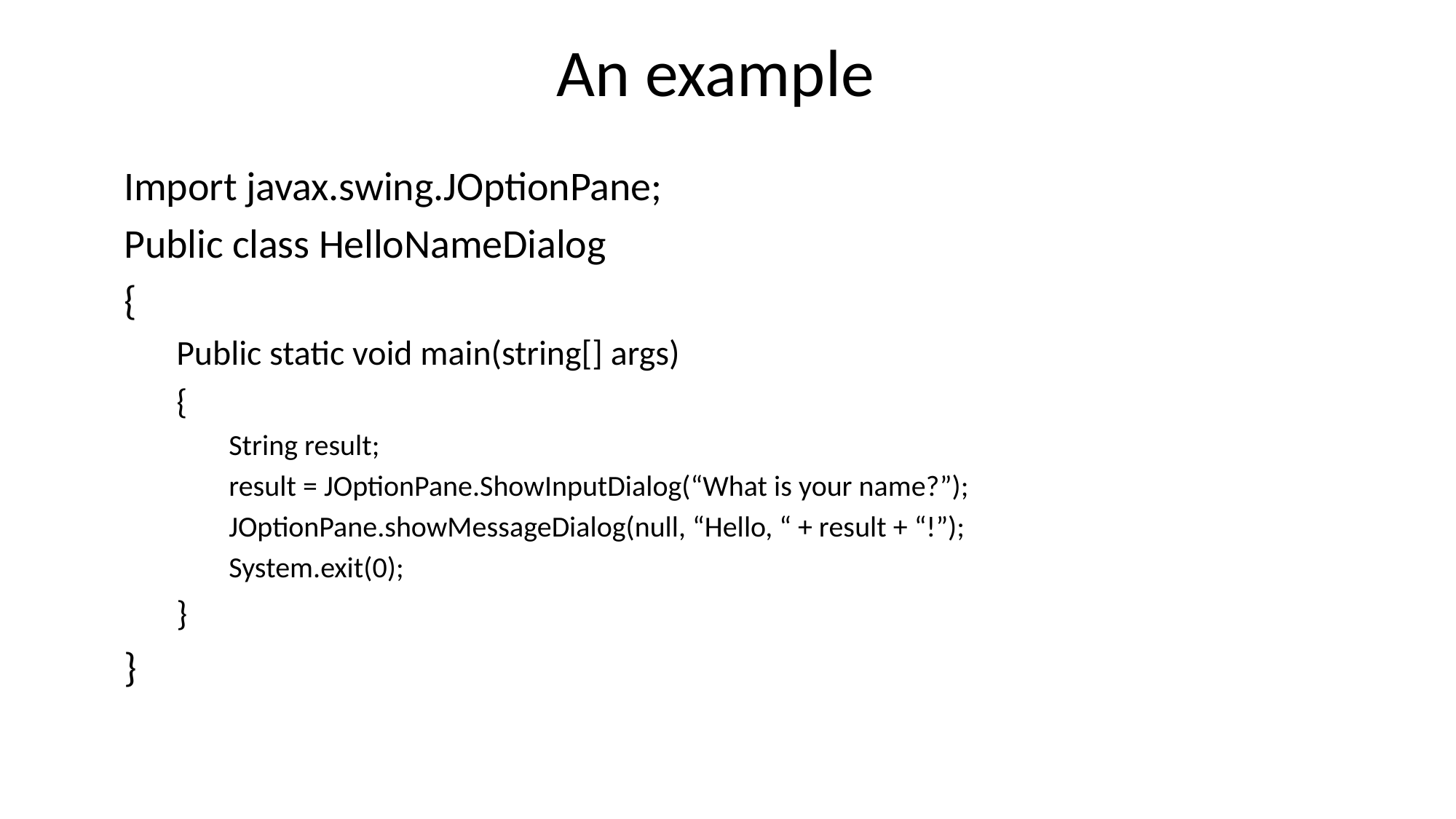

# An example
Import javax.swing.JOptionPane;
Public class HelloNameDialog
{
Public static void main(string[] args)
{
String result;
result = JOptionPane.ShowInputDialog(“What is your name?”);
JOptionPane.showMessageDialog(null, “Hello, “ + result + “!”);
System.exit(0);
}
}